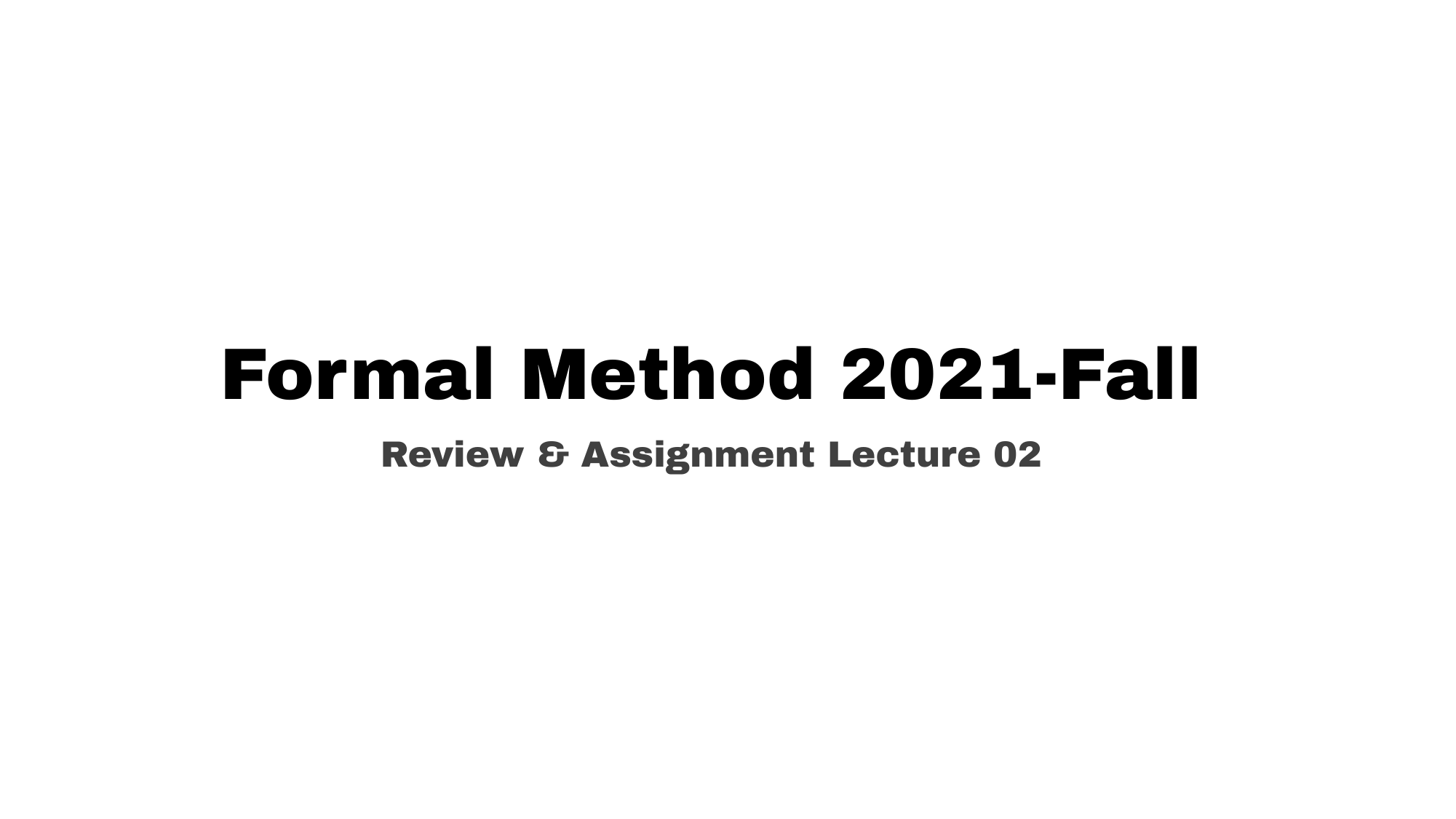

# Formal Method 2021-Fall
Review & Assignment Lecture 02